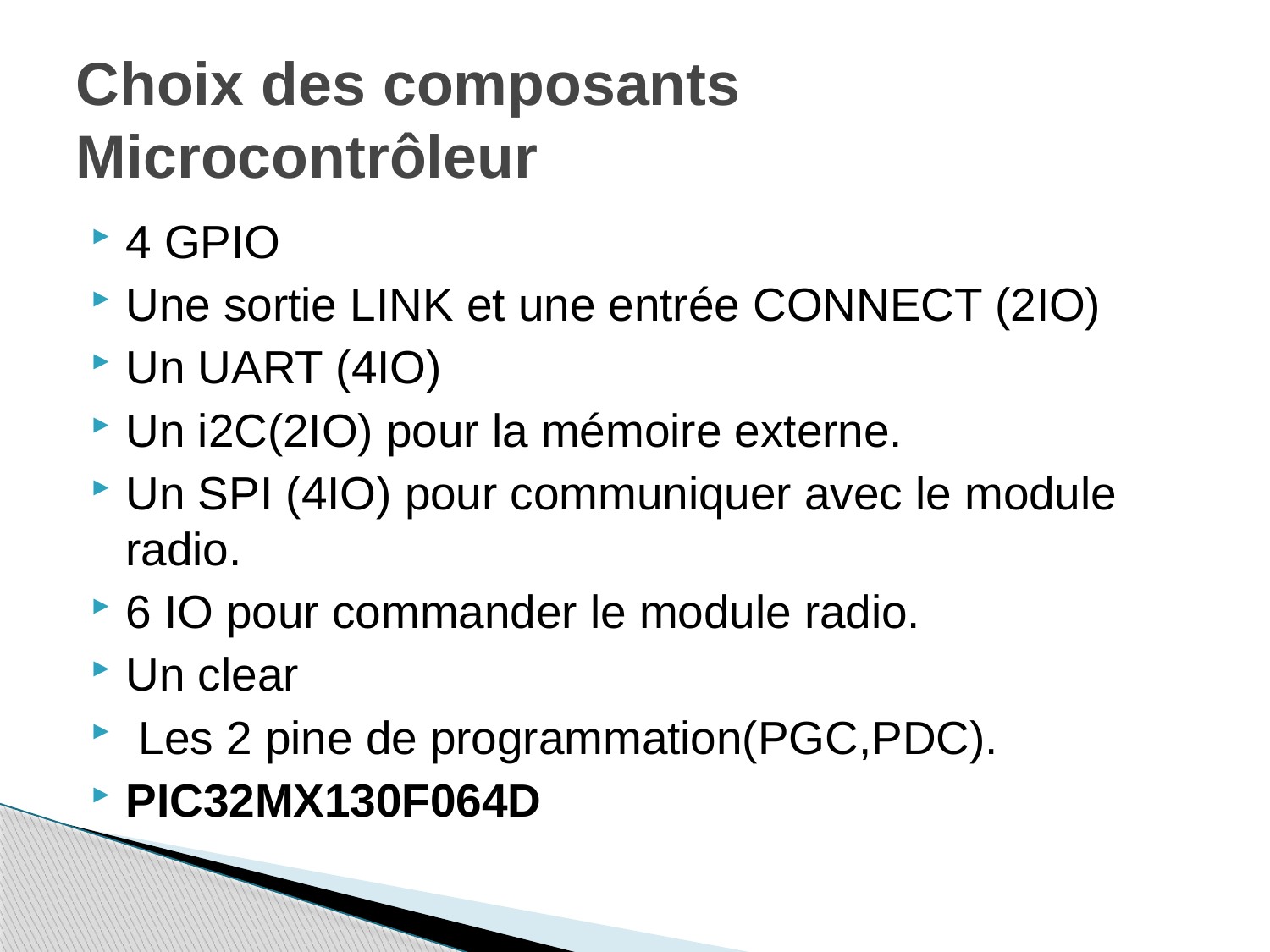

# Choix des composants Microcontrôleur
4 GPIO
Une sortie LINK et une entrée CONNECT (2IO)
Un UART (4IO)
Un i2C(2IO) pour la mémoire externe.
Un SPI (4IO) pour communiquer avec le module radio.
6 IO pour commander le module radio.
Un clear
 Les 2 pine de programmation(PGC,PDC).
PIC32MX130F064D